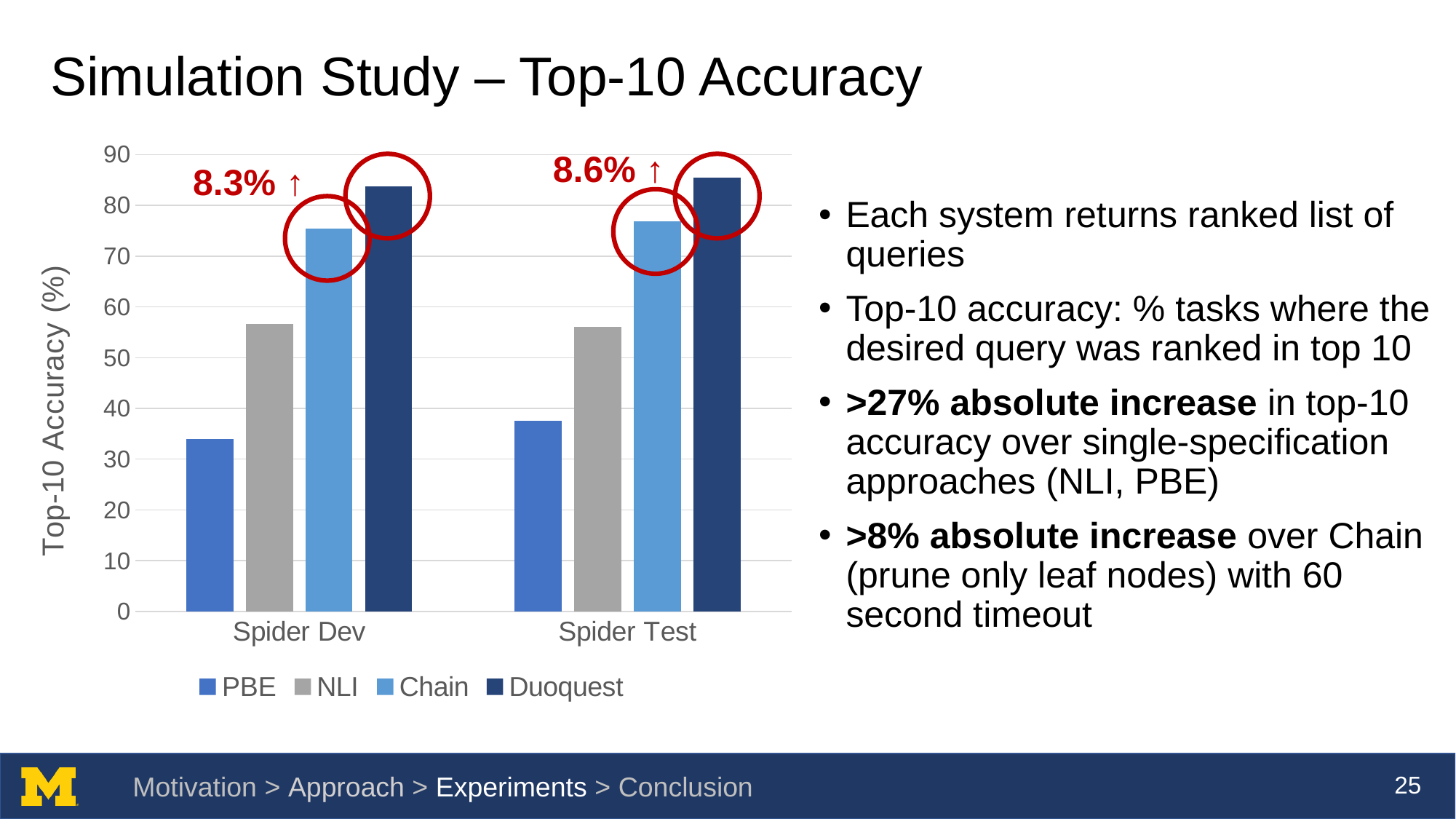

# Simulation Study – Top-10 Accuracy

### Chart

| Category | PBE | NLI | Chain | Duoquest |
|---|---|---|---|---|
| Spider Dev | 34.0 | 56.7 | 75.4 | 83.7 |
| Spider Test | 37.5 | 56.0 | 76.8 | 85.4 |
8.6% ↑
8.3% ↑

Each system returns ranked list of queries
Top-10 accuracy: % tasks where the desired query was ranked in top 10
>27% absolute increase in top-10 accuracy over single-specification approaches (NLI, PBE)
>8% absolute increase over Chain (prune only leaf nodes) with 60 second timeout

Motivation > Approach > Experiments > Conclusion
25